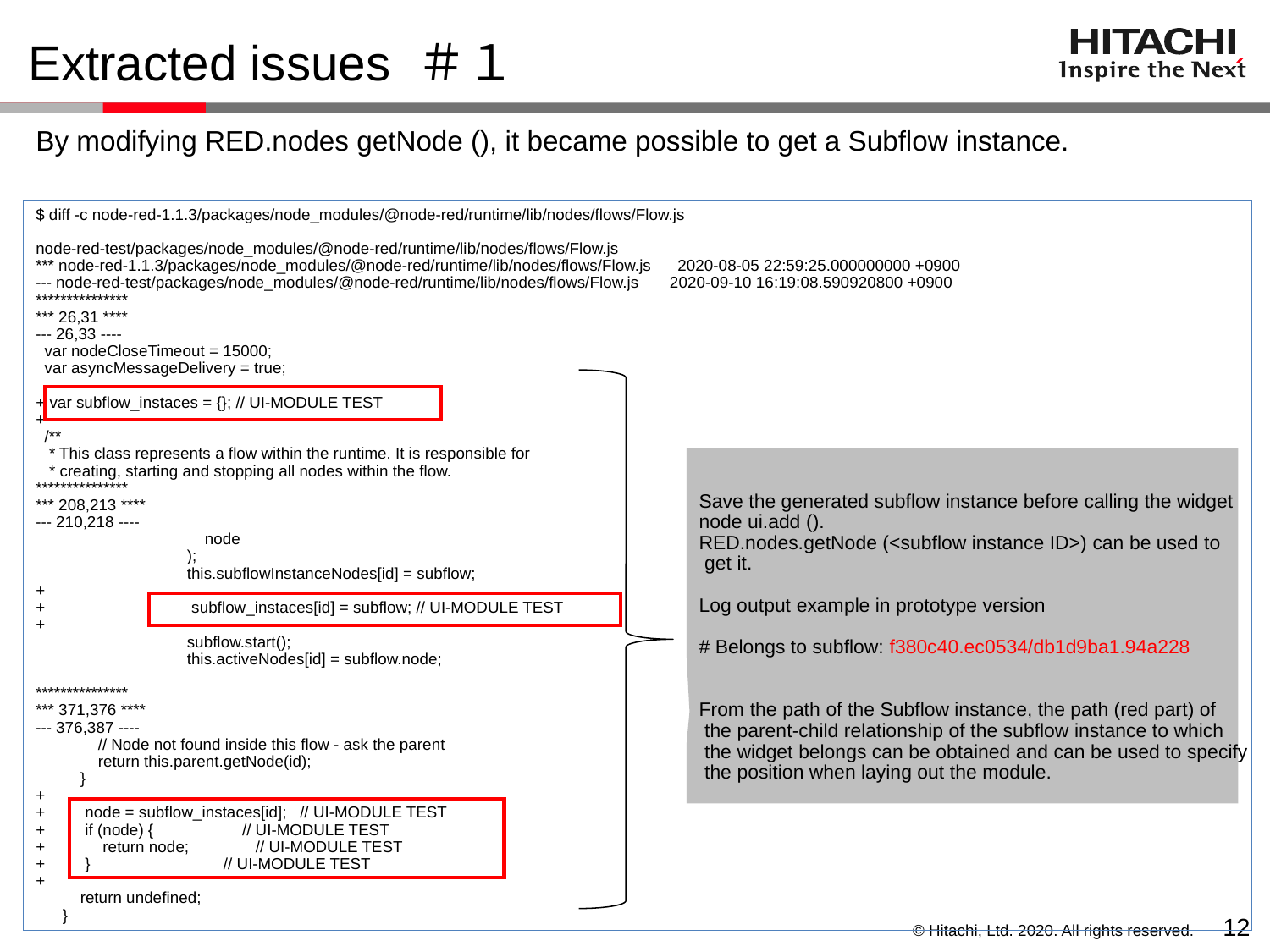

# Extracted issues ＃１
By modifying RED.nodes getNode (), it became possible to get a Subflow instance.
$ diff -c node-red-1.1.3/packages/node_modules/@node-red/runtime/lib/nodes/flows/Flow.js

node-red-test/packages/node_modules/@node-red/runtime/lib/nodes/flows/Flow.js
*** node-red-1.1.3/packages/node_modules/@node-red/runtime/lib/nodes/flows/Flow.js      2020-08-05 22:59:25.000000000 +0900
--- node-red-test/packages/node_modules/@node-red/runtime/lib/nodes/flows/Flow.js       2020-09-10 16:19:08.590920800 +0900
***************
*** 26,31 ****
--- 26,33 ----
  var nodeCloseTimeout = 15000;
  var asyncMessageDelivery = true;

+ var subflow_instaces = {}; // UI-MODULE TEST
+
  /**
   * This class represents a flow within the runtime. It is responsible for
   * creating, starting and stopping all nodes within the flow.
***************
*** 208,213 ****
--- 210,218 ----
                                      node
                                  );
                                  this.subflowInstanceNodes[id] = subflow;
+
+                                 subflow_instaces[id] = subflow; // UI-MODULE TEST
+
                                  subflow.start();
                                  this.activeNodes[id] = subflow.node;

***************
*** 371,376 ****
--- 376,387 ----
              // Node not found inside this flow - ask the parent
              return this.parent.getNode(id);
          }
+
+         node = subflow_instaces[id];   // UI-MODULE TEST
+         if (node) {                    // UI-MODULE TEST
+             return node;               // UI-MODULE TEST
+         }                              // UI-MODULE TEST
+
          return undefined;
      }

Save the generated subflow instance before calling the widget
node ui.add ().
RED.nodes.getNode (<subflow instance ID>) can be used to
 get it.

Log output example in prototype version

# Belongs to subflow: f380c40.ec0534/db1d9ba1.94a228

From the path of the Subflow instance, the path (red part) of
 the parent-child relationship of the subflow instance to which
 the widget belongs can be obtained and can be used to specify
 the position when laying out the module.

12